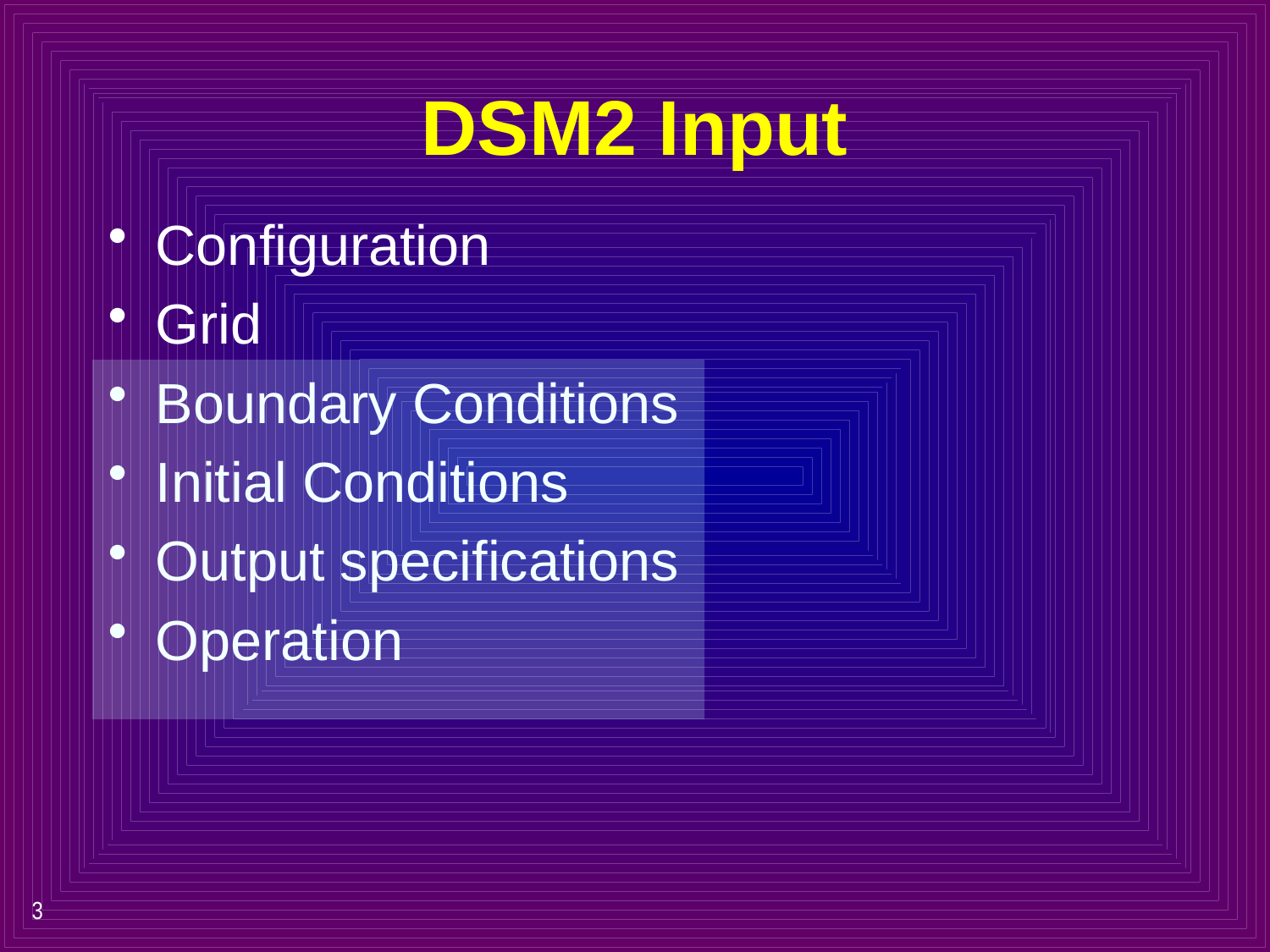

# DSM2 Input
Configuration
Grid
Boundary Conditions
Initial Conditions
Output specifications
Operation

3